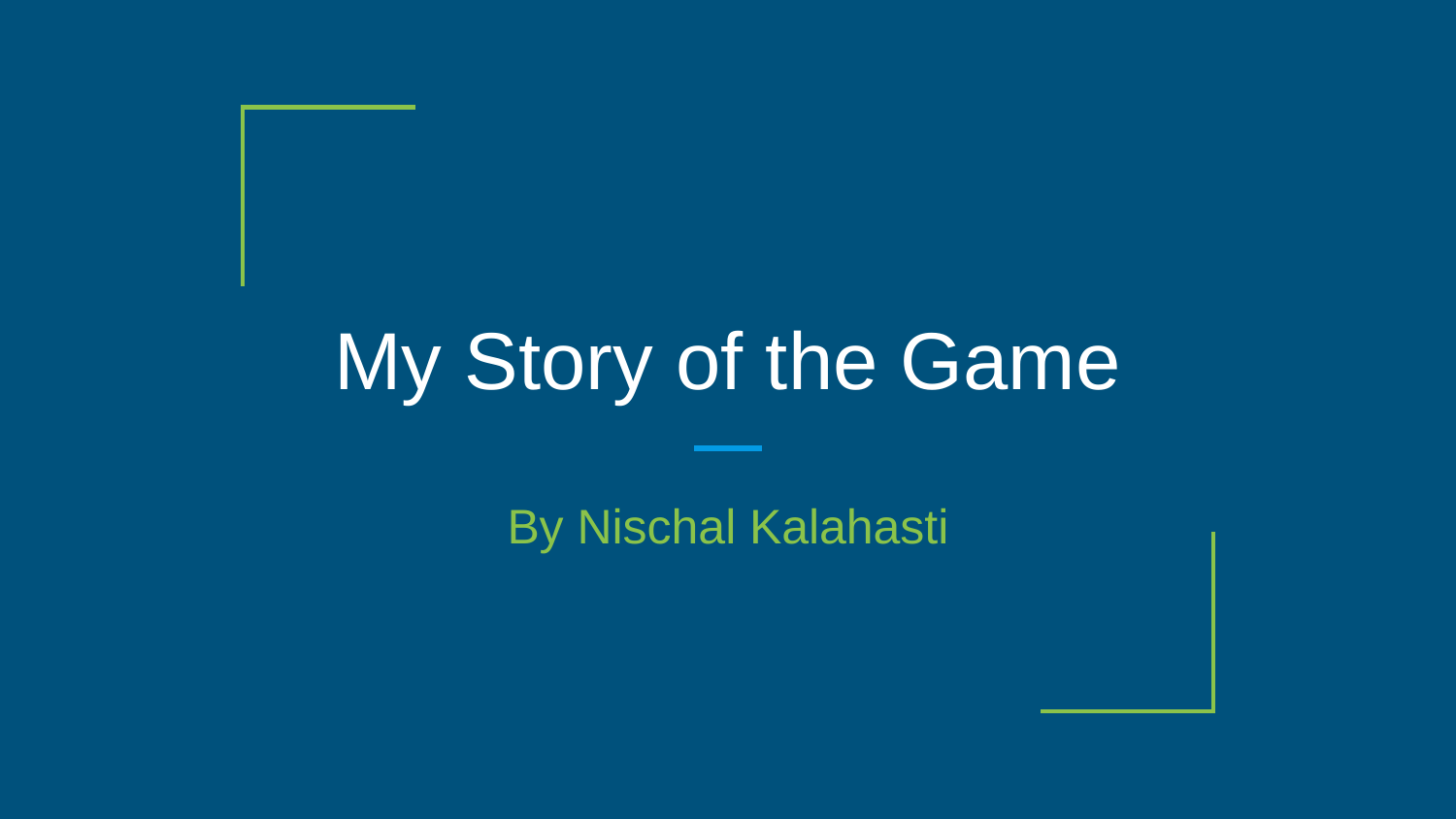

# My Story of the Game
By Nischal Kalahasti